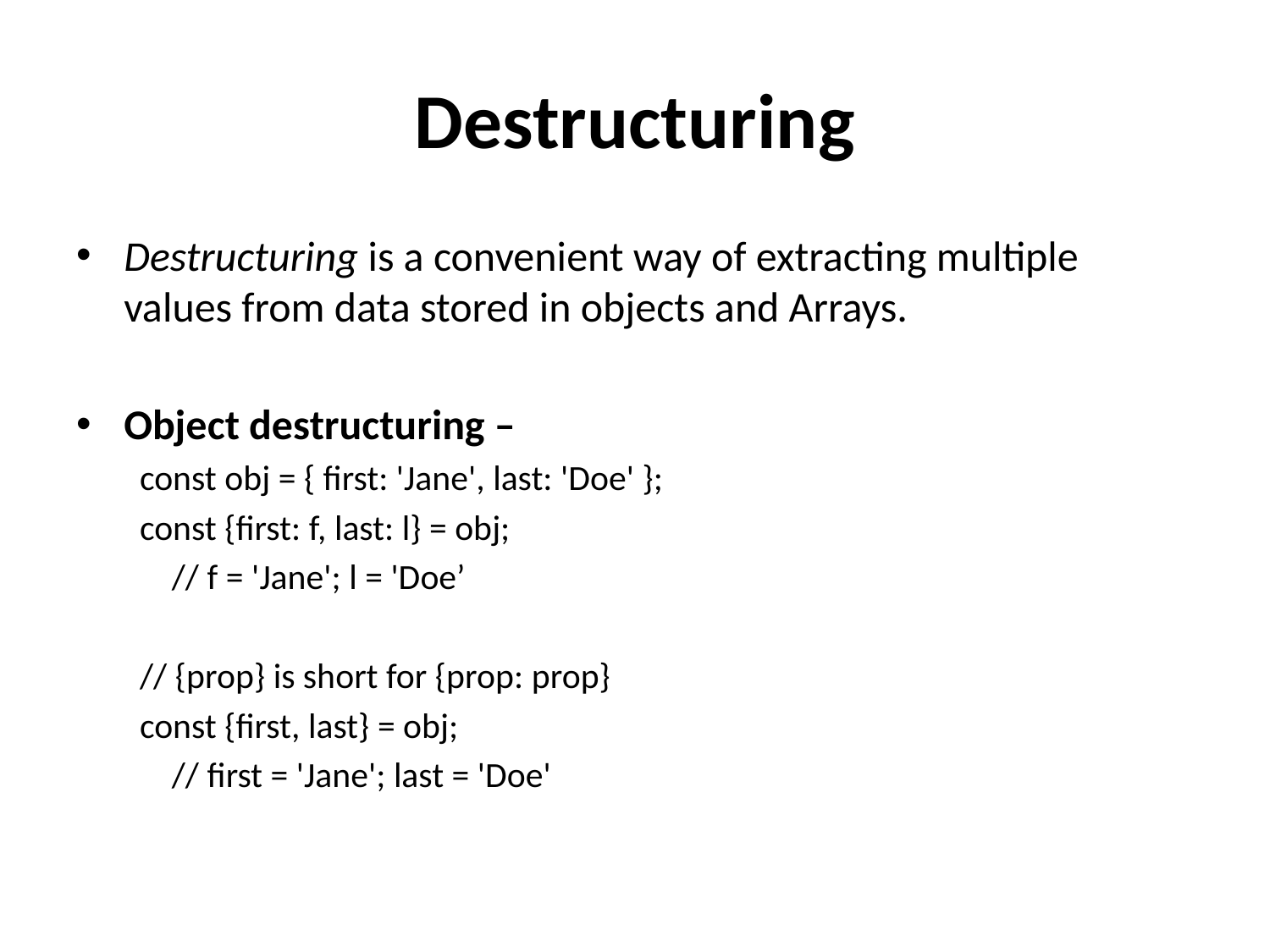

# Destructuring
Destructuring is a convenient way of extracting multiple values from data stored in objects and Arrays.

Object destructuring –
const obj = { first: 'Jane', last: 'Doe' };
const {first: f, last: l} = obj;
    // f = 'Jane'; l = 'Doe’

// {prop} is short for {prop: prop}
const {first, last} = obj;
    // first = 'Jane'; last = 'Doe'